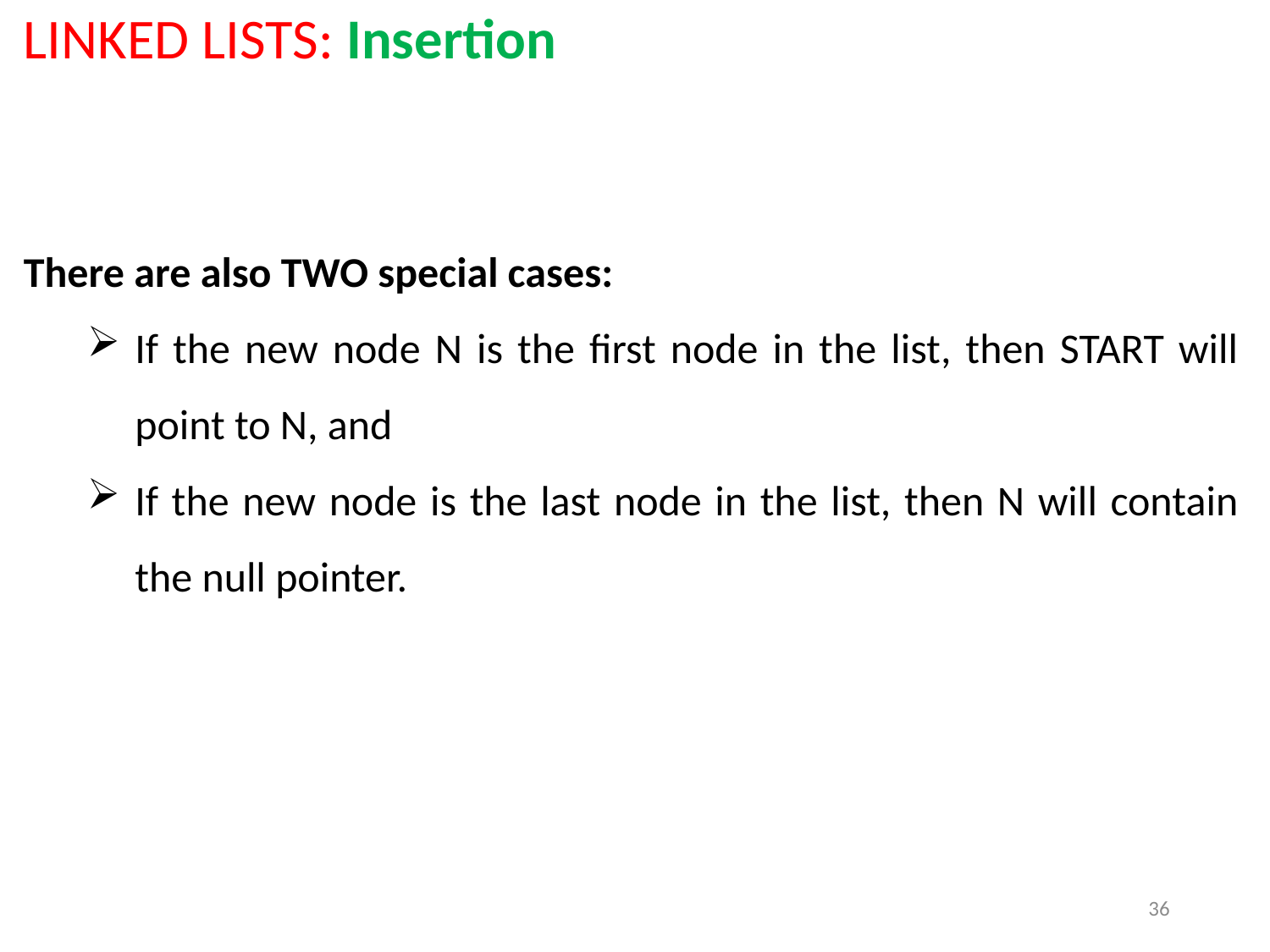

LINKED LISTS: Insertion
There are also TWO special cases:
If the new node N is the first node in the list, then START will point to N, and
If the new node is the last node in the list, then N will contain the null pointer.

36